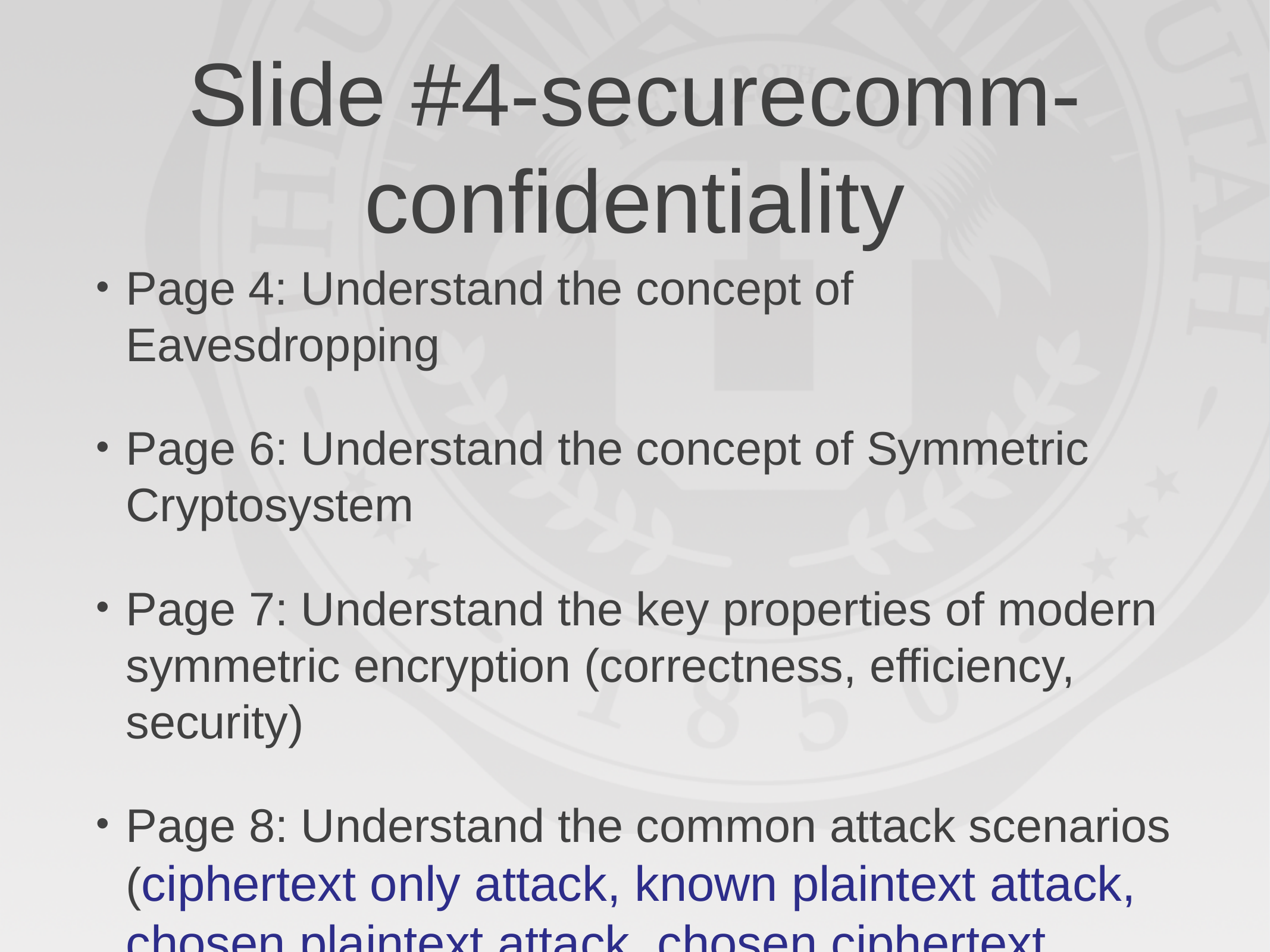

# Slide #4-securecomm-confidentiality
Page 4: Understand the concept of Eavesdropping
Page 6: Understand the concept of Symmetric Cryptosystem
Page 7: Understand the key properties of modern symmetric encryption (correctness, efficiency, security)
Page 8: Understand the common attack scenarios (ciphertext only attack, known plaintext attack, chosen plaintext attack, chosen ciphertext attack)